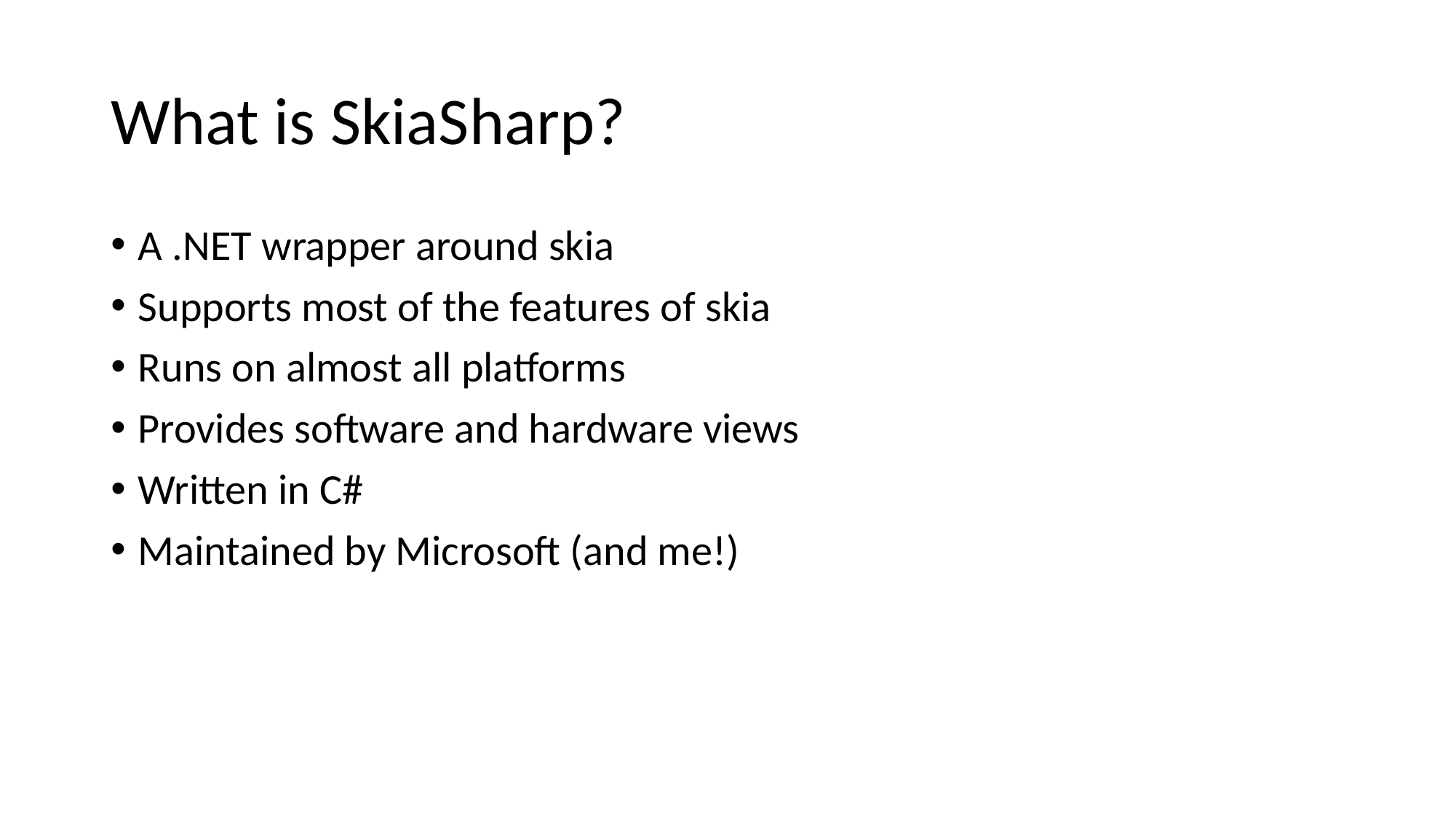

# What is SkiaSharp?
A .NET wrapper around skia
Supports most of the features of skia
Runs on almost all platforms
Provides software and hardware views
Written in C#
Maintained by Microsoft (and me!)